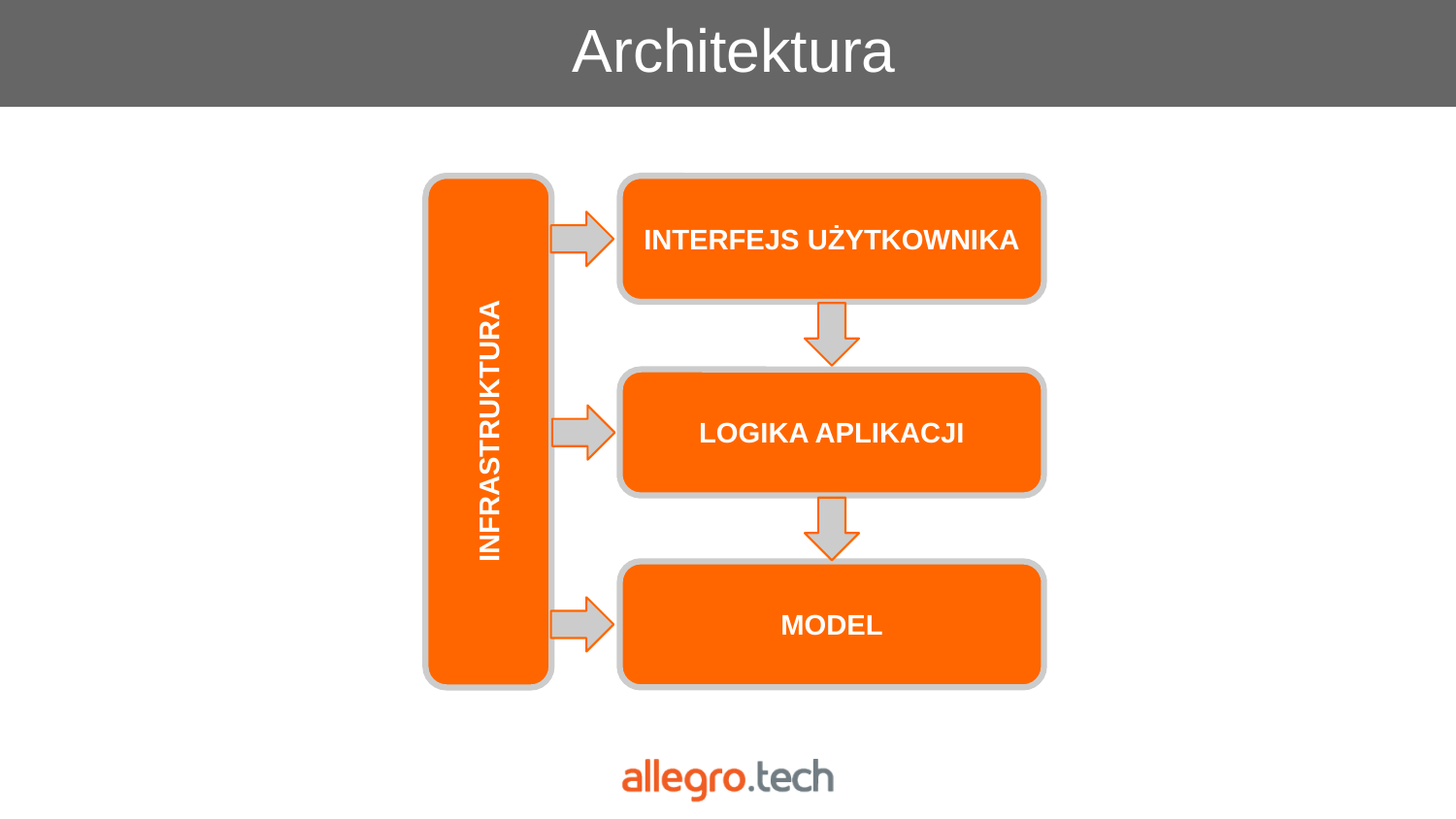

# Architektura

INTERFEJS UŻYTKOWNIKA

INFRASTRUKTURA

LOGIKA APLIKACJI

MODEL